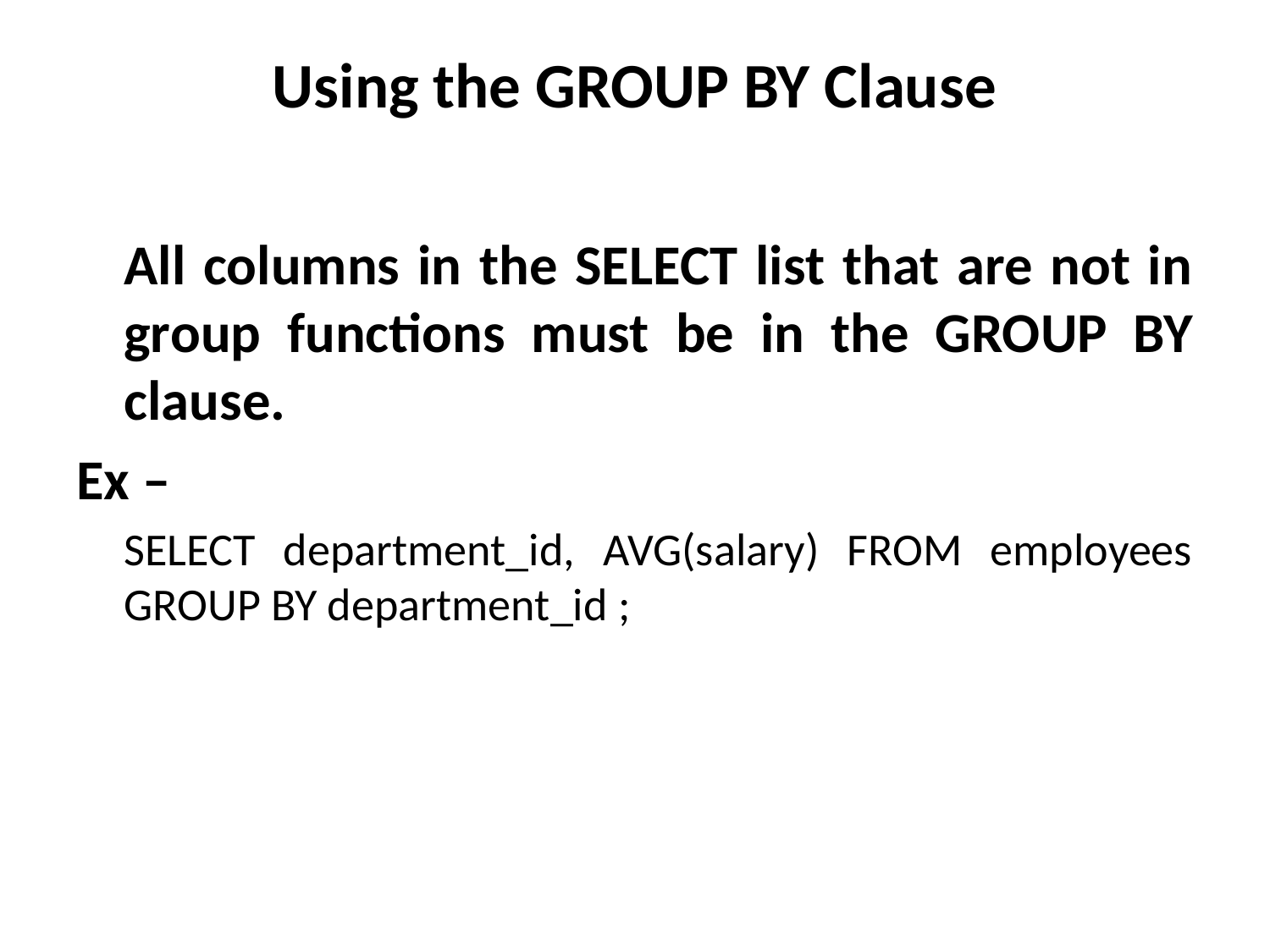

# Using the GROUP BY Clause
	All columns in the SELECT list that are not in group functions must be in the GROUP BY clause.
Ex –
	SELECT department_id, AVG(salary) FROM employees GROUP BY department_id ;